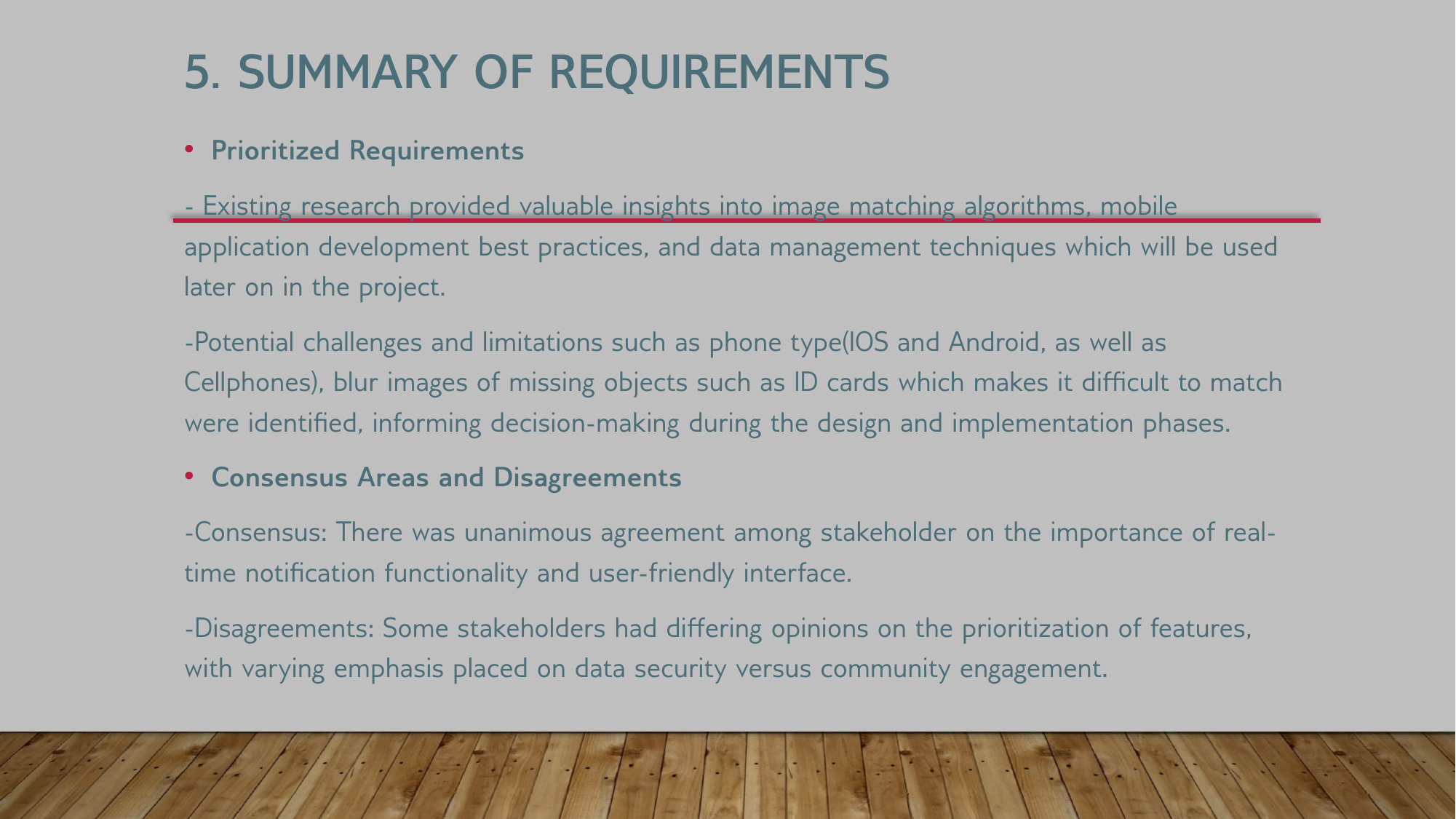

# 5. Summary of Requirements
Prioritized Requirements
- Existing research provided valuable insights into image matching algorithms, mobile application development best practices, and data management techniques which will be used later on in the project.
-Potential challenges and limitations such as phone type(IOS and Android, as well as Cellphones), blur images of missing objects such as ID cards which makes it difficult to match were identified, informing decision-making during the design and implementation phases.
Consensus Areas and Disagreements
-Consensus: There was unanimous agreement among stakeholder on the importance of real-time notification functionality and user-friendly interface.
-Disagreements: Some stakeholders had differing opinions on the prioritization of features, with varying emphasis placed on data security versus community engagement.